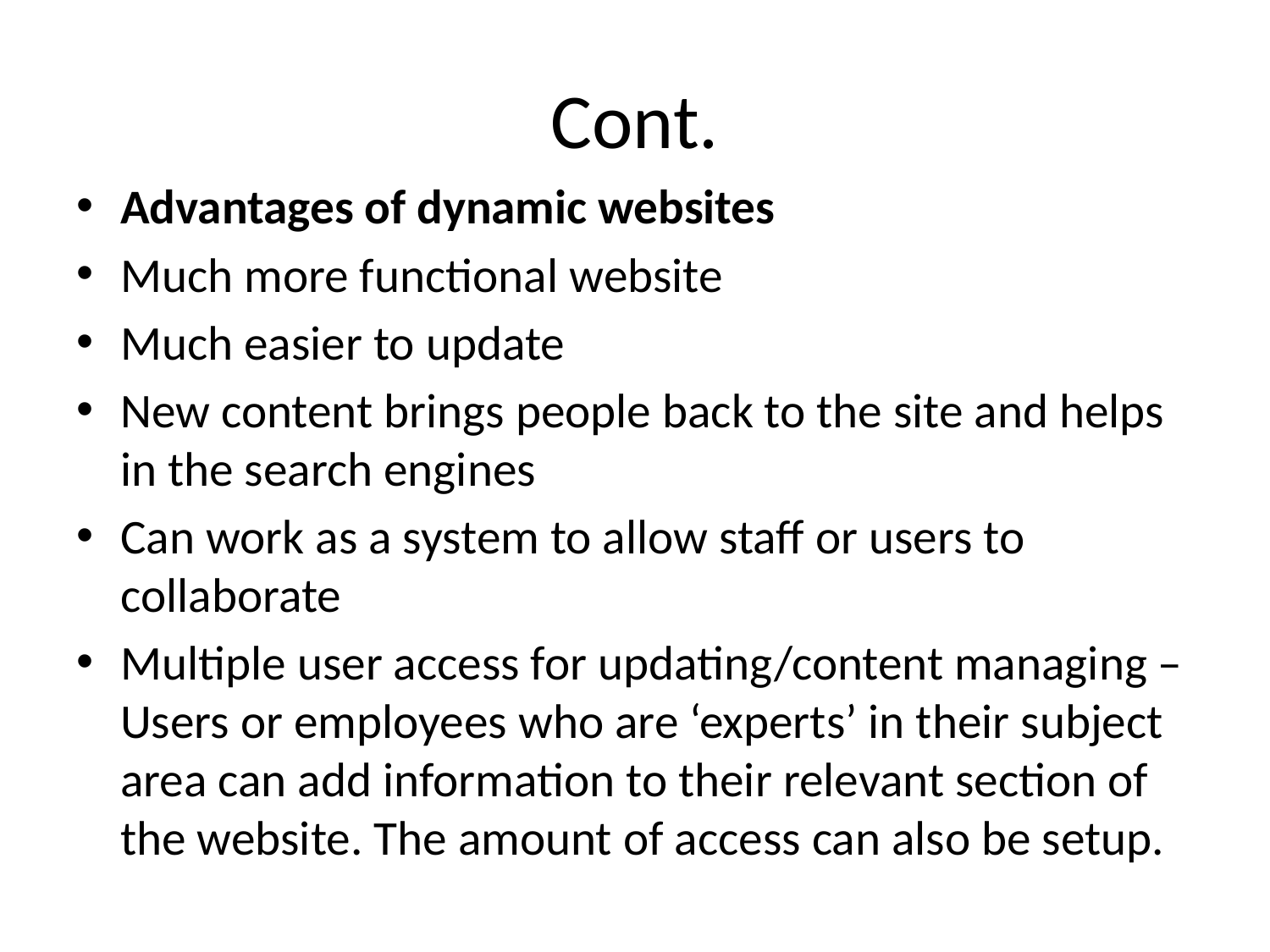

# Cont.
Advantages of dynamic websites
Much more functional website
Much easier to update
New content brings people back to the site and helps in the search engines
Can work as a system to allow staff or users to collaborate
Multiple user access for updating/content managing – Users or employees who are ‘experts’ in their subject area can add information to their relevant section of the website. The amount of access can also be setup.